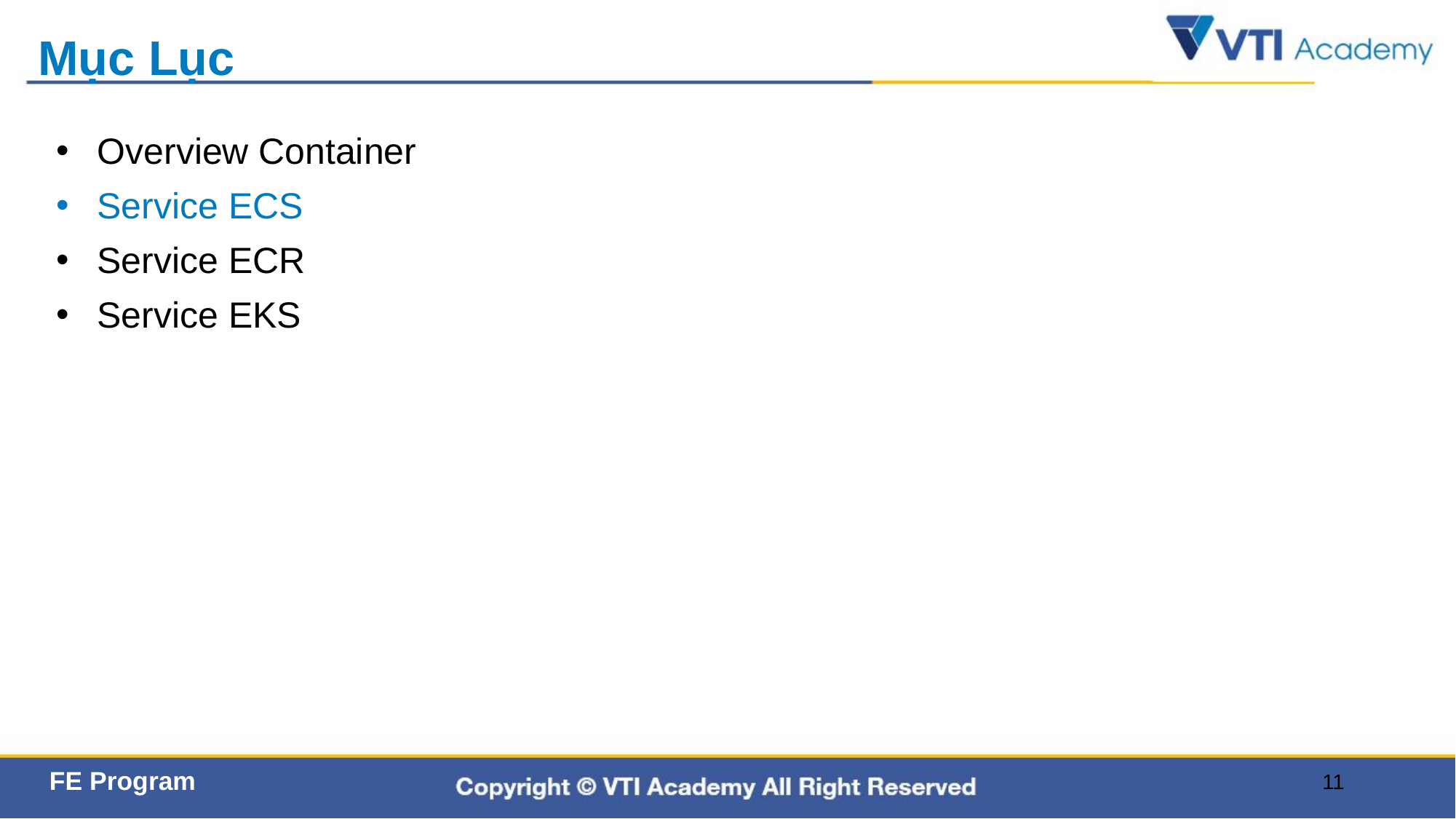

# Mục Lục
Overview Container
Service ECS
Service ECR
Service EKS

11